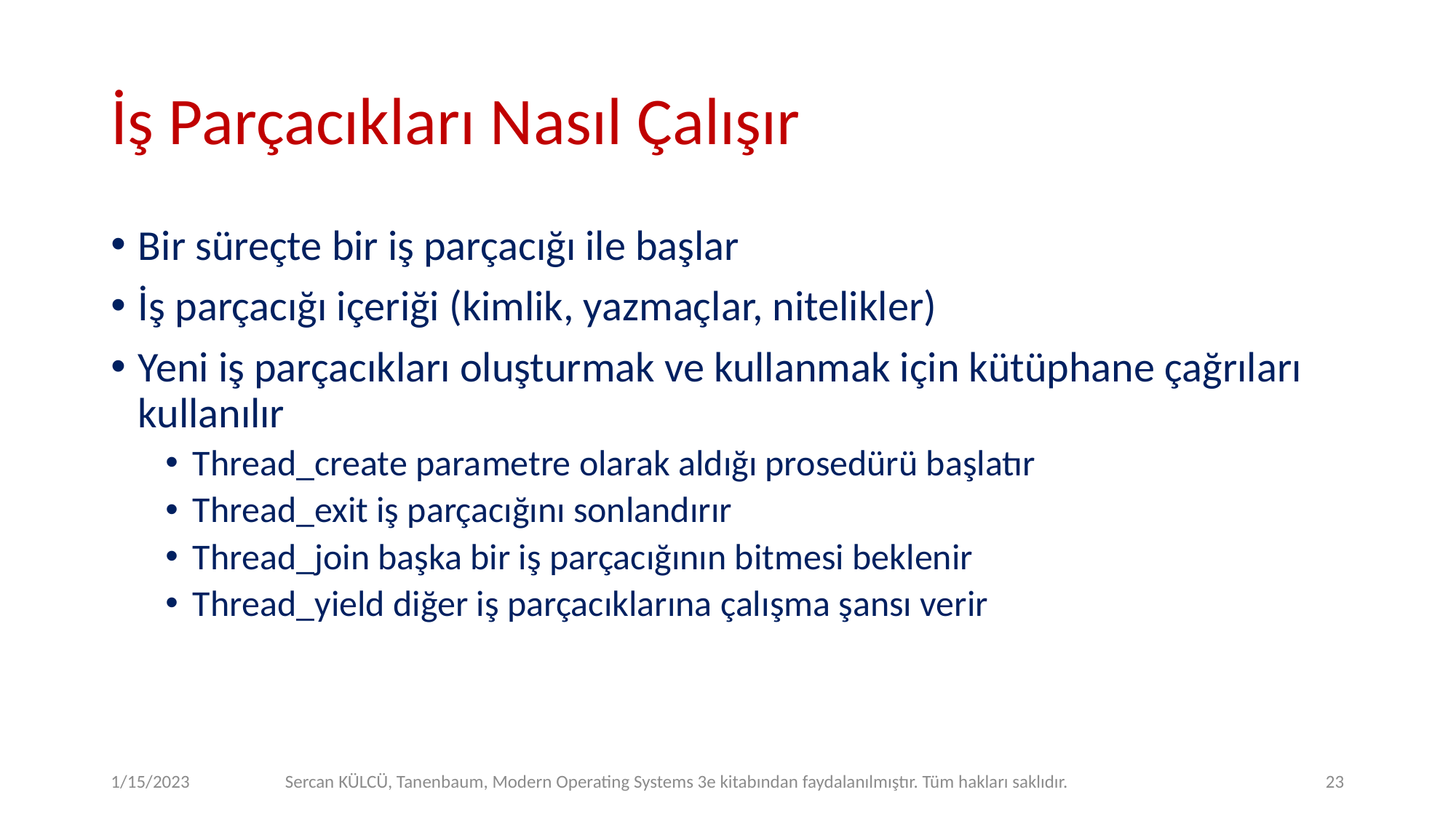

# İş Parçacıkları Nasıl Çalışır
Bir süreçte bir iş parçacığı ile başlar
İş parçacığı içeriği (kimlik, yazmaçlar, nitelikler)
Yeni iş parçacıkları oluşturmak ve kullanmak için kütüphane çağrıları kullanılır
Thread_create parametre olarak aldığı prosedürü başlatır
Thread_exit iş parçacığını sonlandırır
Thread_join başka bir iş parçacığının bitmesi beklenir
Thread_yield diğer iş parçacıklarına çalışma şansı verir
1/15/2023
Sercan KÜLCÜ, Tanenbaum, Modern Operating Systems 3e kitabından faydalanılmıştır. Tüm hakları saklıdır.
23